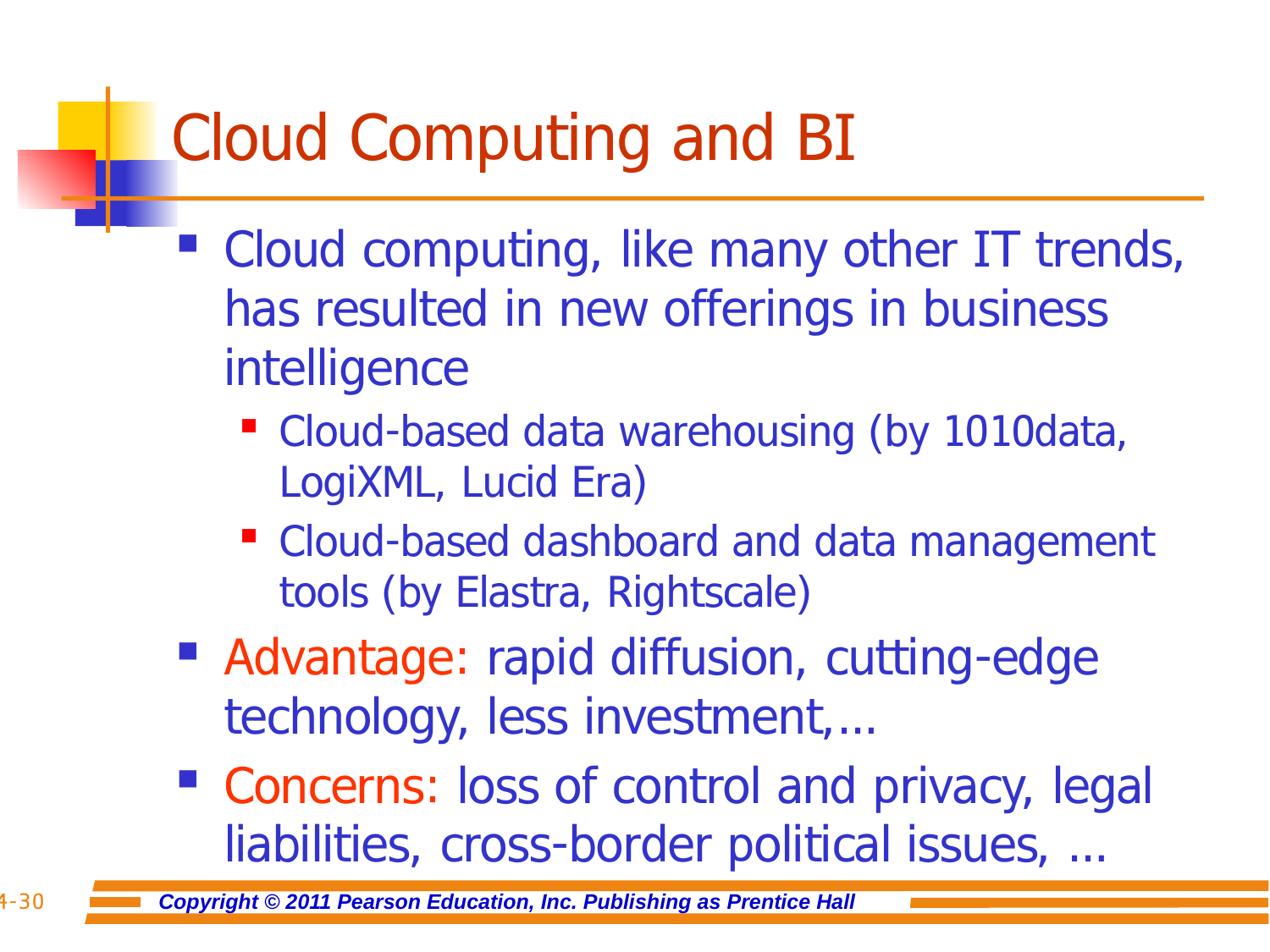

# Cloud Computing and BI
Cloud computing, like many other IT trends, has resulted in new offerings in business intelligence
Cloud-based data warehousing (by 1010data, LogiXML, Lucid Era)
Cloud-based dashboard and data management tools (by Elastra, Rightscale)
Advantage: rapid diffusion, cutting-edge technology, less investment,…
Concerns: loss of control and privacy, legal liabilities, cross-border political issues, …